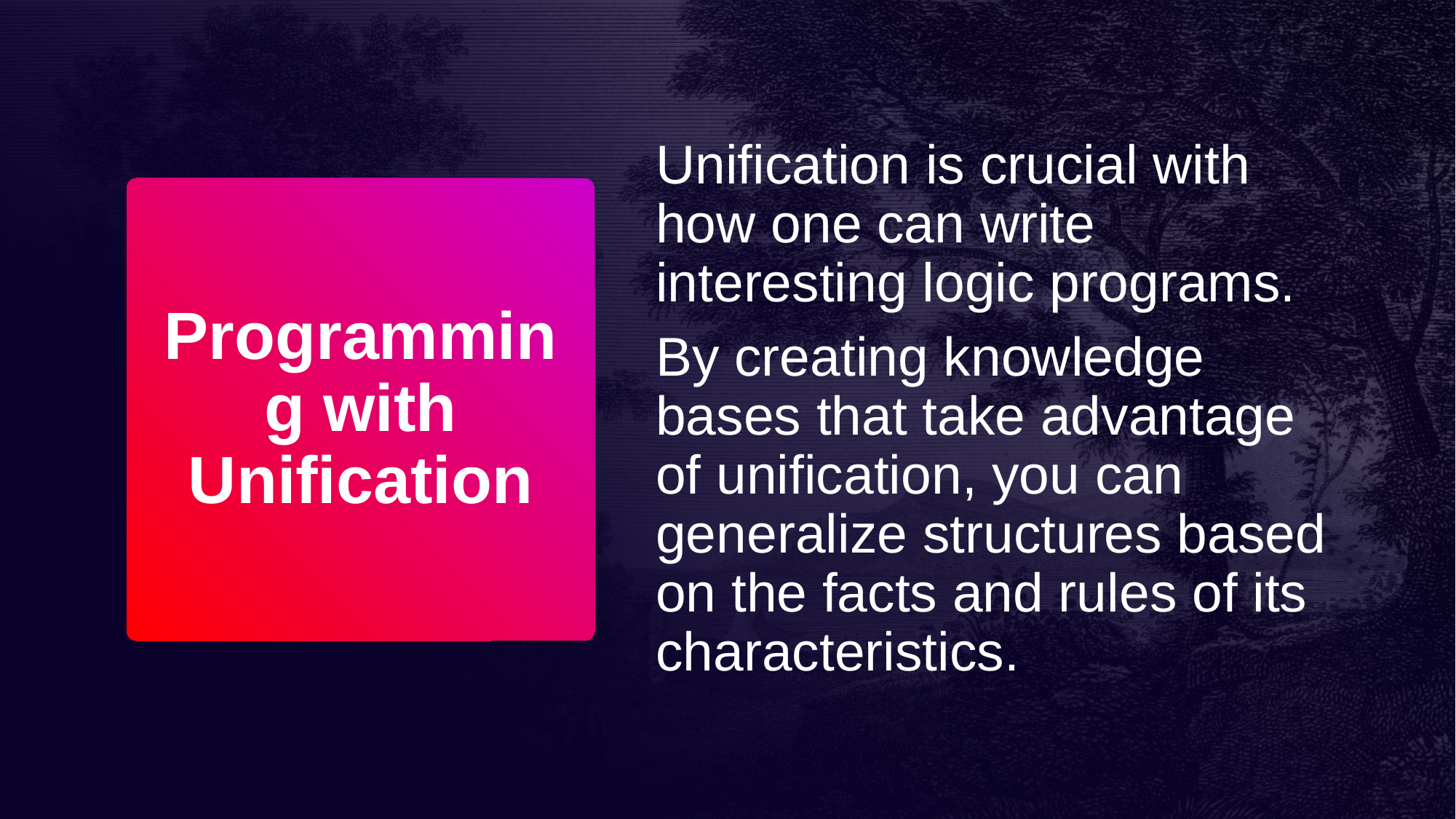

Unification is crucial with how one can write interesting logic programs.
By creating knowledge bases that take advantage of unification, you can generalize structures based on the facts and rules of its characteristics.
# Programming with Unification